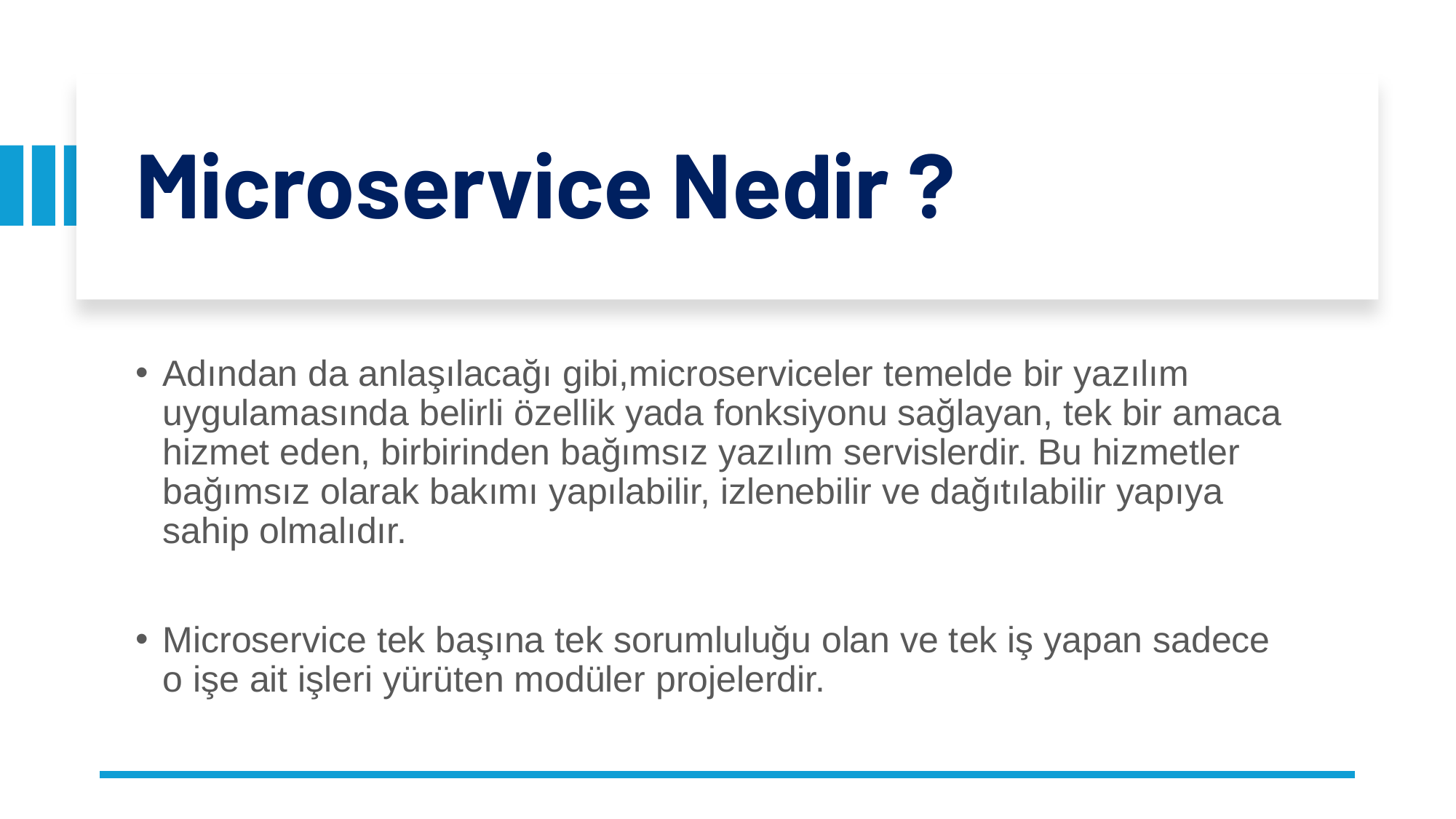

# Microservice Nedir ?

Adından da anlaşılacağı gibi,microserviceler temelde bir yazılım uygulamasında belirli özellik yada fonksiyonu sağlayan, tek bir amaca hizmet eden, birbirinden bağımsız yazılım servislerdir. Bu hizmetler bağımsız olarak bakımı yapılabilir, izlenebilir ve dağıtılabilir yapıya sahip olmalıdır.

Microservice tek başına tek sorumluluğu olan ve tek iş yapan sadece o işe ait işleri yürüten modüler projelerdir.